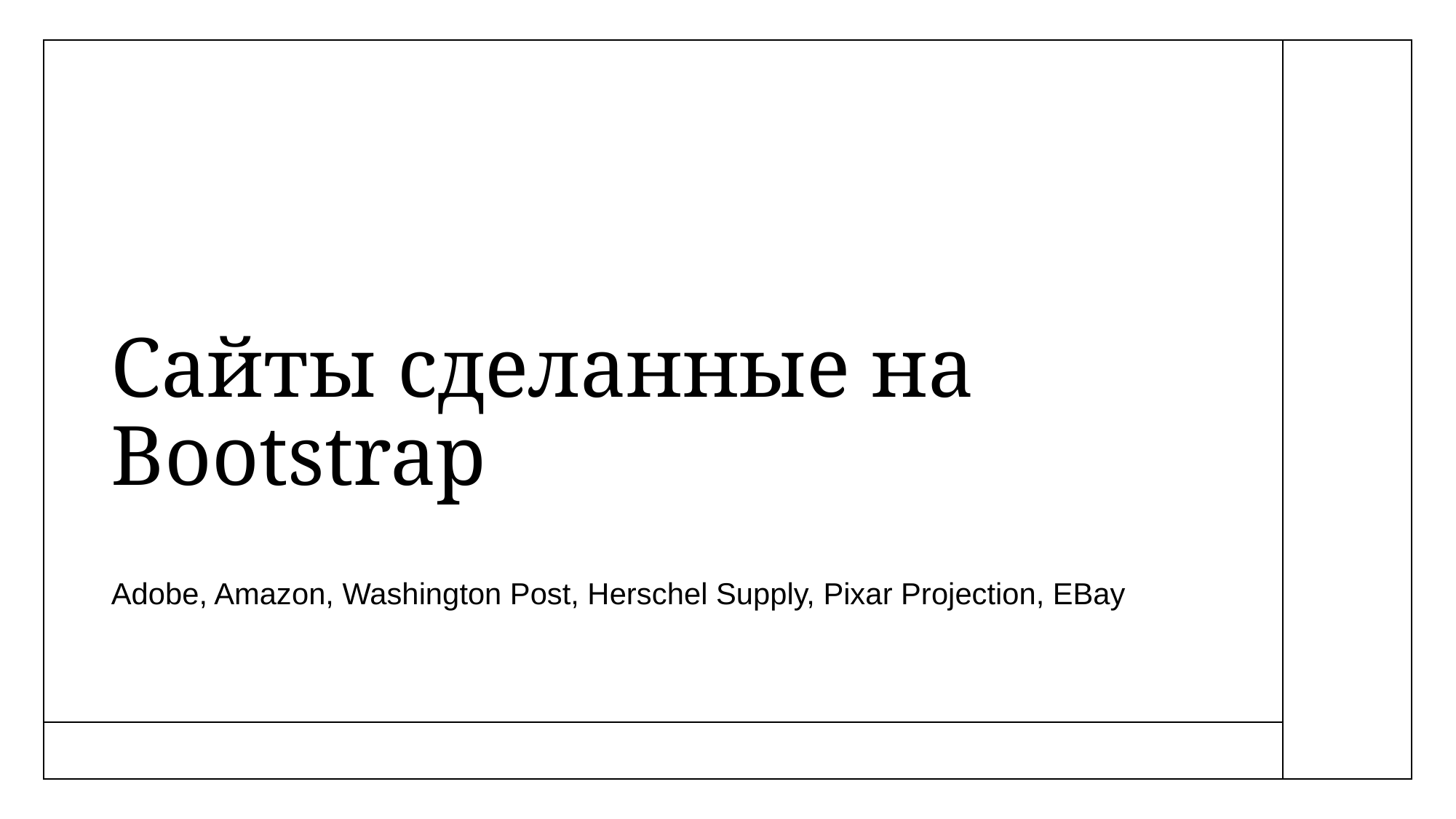

# Сайты сделанные на  Bootstrap
Adobe, Amazon, Washington Post, Herschel Supply, Pixar Projection, EBay